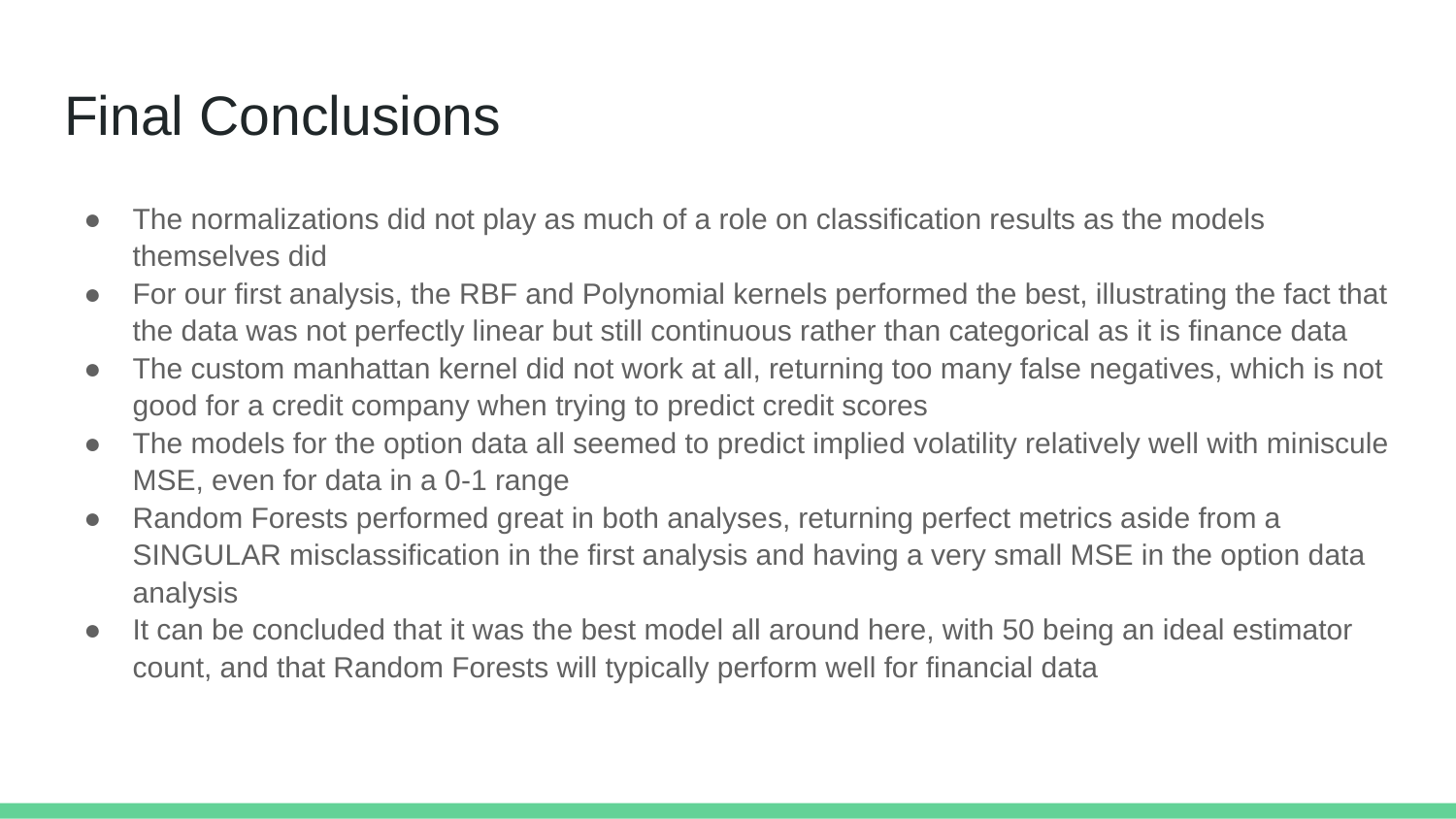

# Final Conclusions
The normalizations did not play as much of a role on classification results as the models themselves did
For our first analysis, the RBF and Polynomial kernels performed the best, illustrating the fact that the data was not perfectly linear but still continuous rather than categorical as it is finance data
The custom manhattan kernel did not work at all, returning too many false negatives, which is not good for a credit company when trying to predict credit scores
The models for the option data all seemed to predict implied volatility relatively well with miniscule MSE, even for data in a 0-1 range
Random Forests performed great in both analyses, returning perfect metrics aside from a SINGULAR misclassification in the first analysis and having a very small MSE in the option data analysis
It can be concluded that it was the best model all around here, with 50 being an ideal estimator count, and that Random Forests will typically perform well for financial data